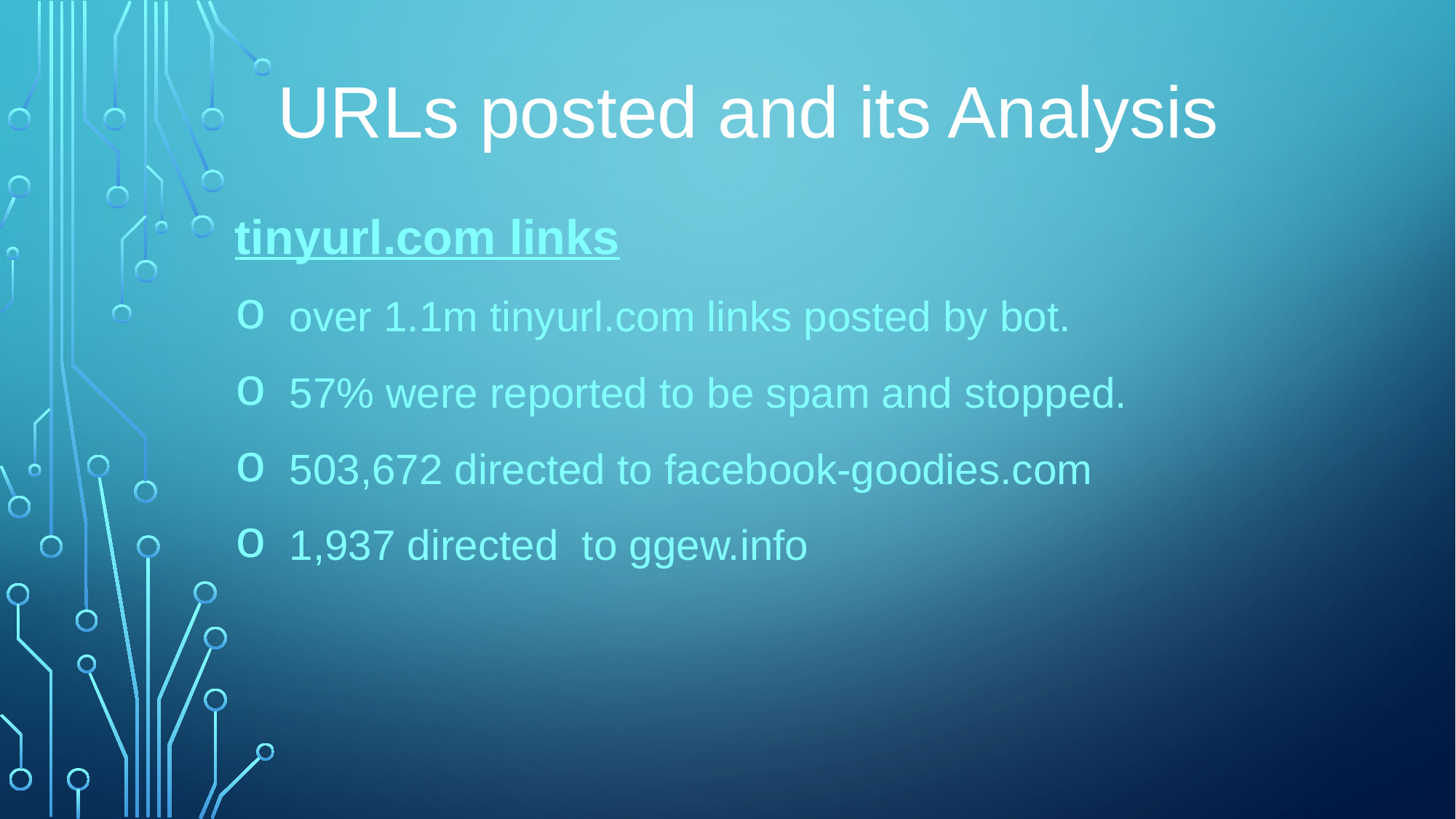

# URLs posted and its Analysis
tinyurl.com links
over 1.1m tinyurl.com links posted by bot.
57% were reported to be spam and stopped.
503,672 directed to facebook-goodies.com
1,937 directed  to ggew.info